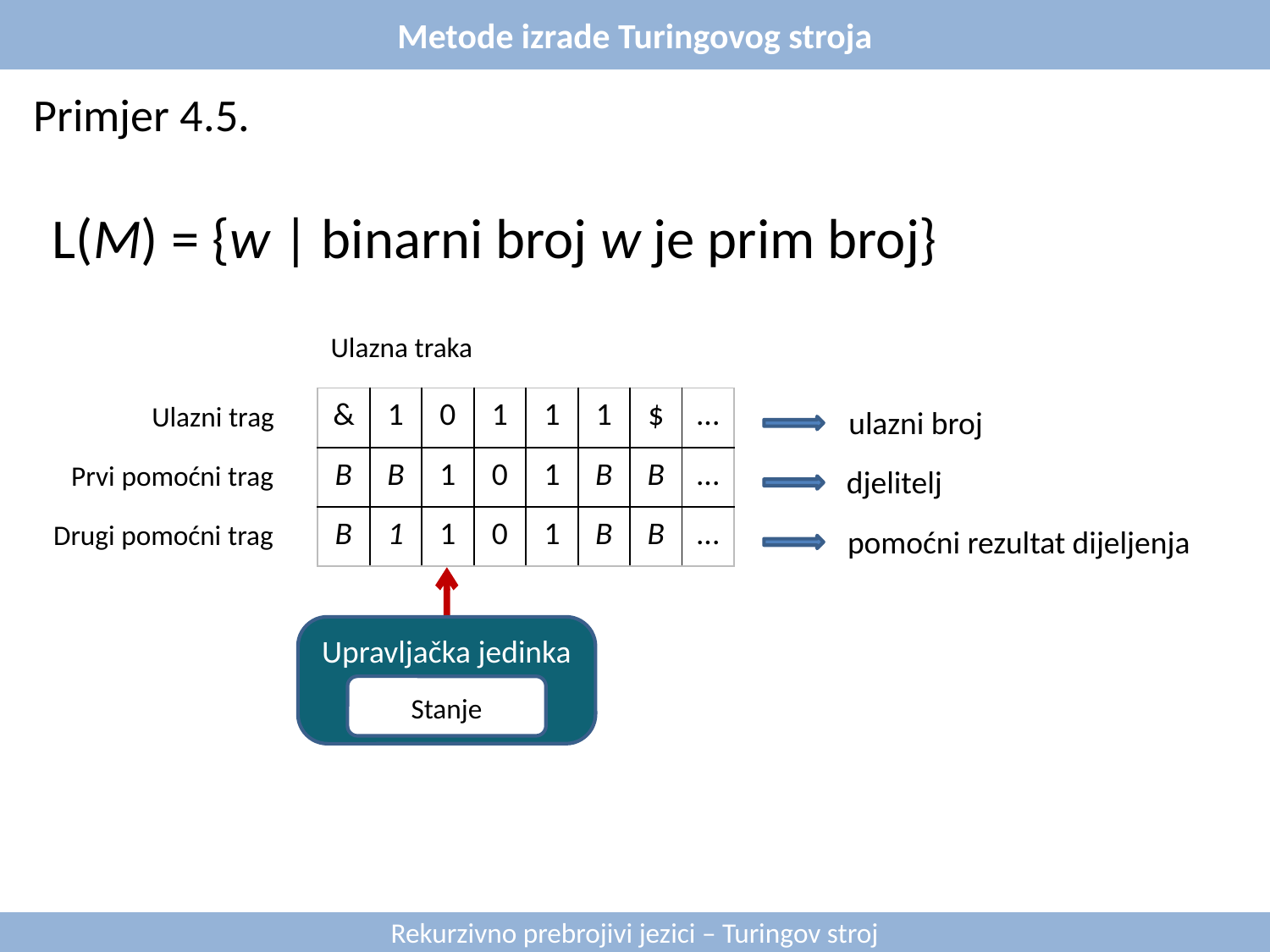

Metode izrade Turingovog stroja
Primjer 4.5.
L(M) = {w | binarni broj w je prim broj}
Ulazna traka
| & | 1 | 0 | 1 | 1 | 1 | $ | ... |
| --- | --- | --- | --- | --- | --- | --- | --- |
| B | B | 1 | 0 | 1 | B | B | ... |
| B | 1 | 1 | 0 | 1 | B | B | ... |
Ulazni trag
ulazni broj

Prvi pomoćni trag
djelitelj

Drugi pomoćni trag
pomoćni rezultat dijeljenja

Upravljačka jedinka

Stanje
Rekurzivno prebrojivi jezici – Turingov stroj